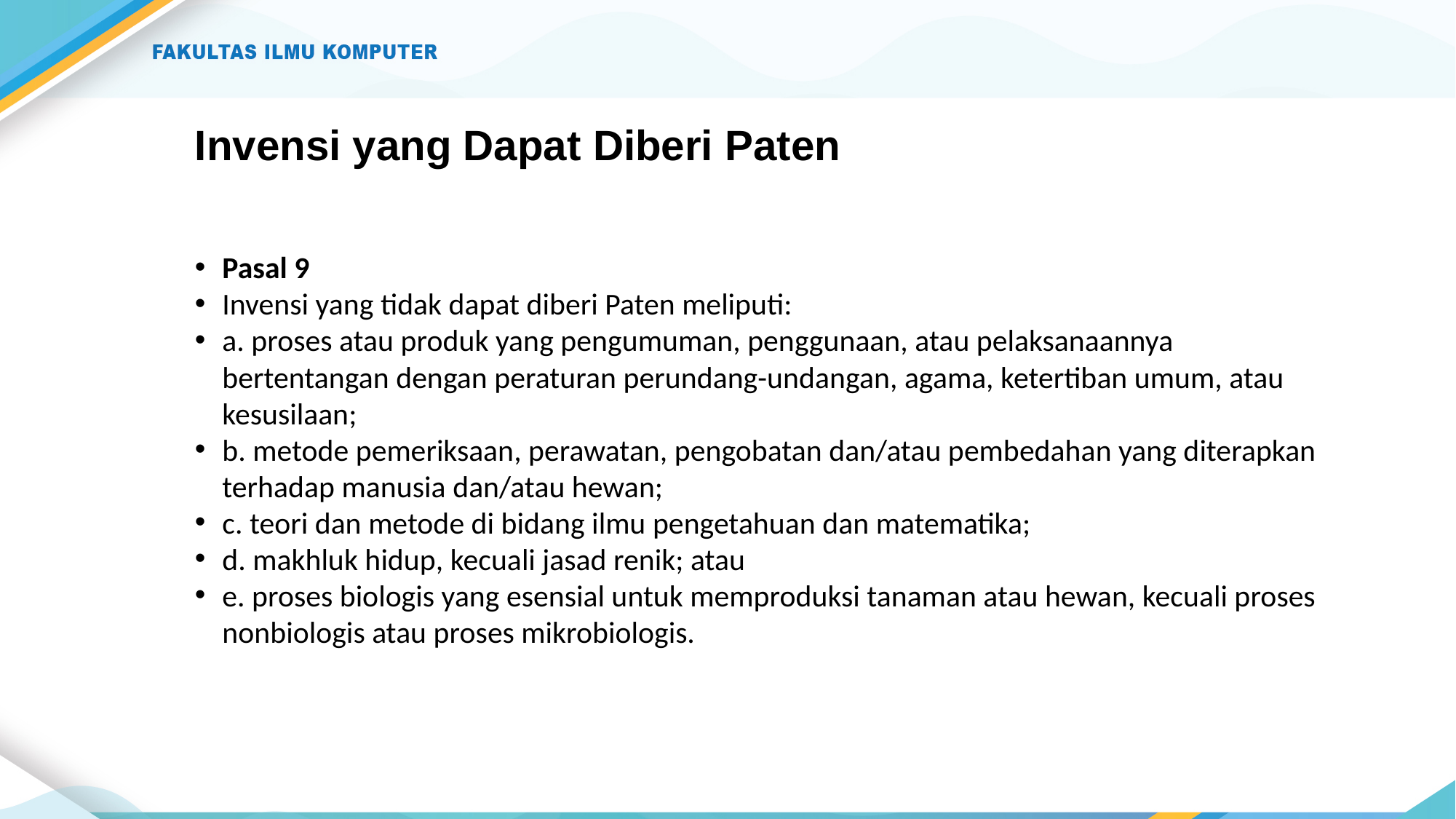

# Invensi yang Dapat Diberi Paten
Pasal 9
Invensi yang tidak dapat diberi Paten meliputi:
a. proses atau produk yang pengumuman, penggunaan, atau pelaksanaannya bertentangan dengan peraturan perundang-undangan, agama, ketertiban umum, atau kesusilaan;
b. metode pemeriksaan, perawatan, pengobatan dan/atau pembedahan yang diterapkan terhadap manusia dan/atau hewan;
c. teori dan metode di bidang ilmu pengetahuan dan matematika;
d. makhluk hidup, kecuali jasad renik; atau
e. proses biologis yang esensial untuk memproduksi tanaman atau hewan, kecuali proses nonbiologis atau proses mikrobiologis.